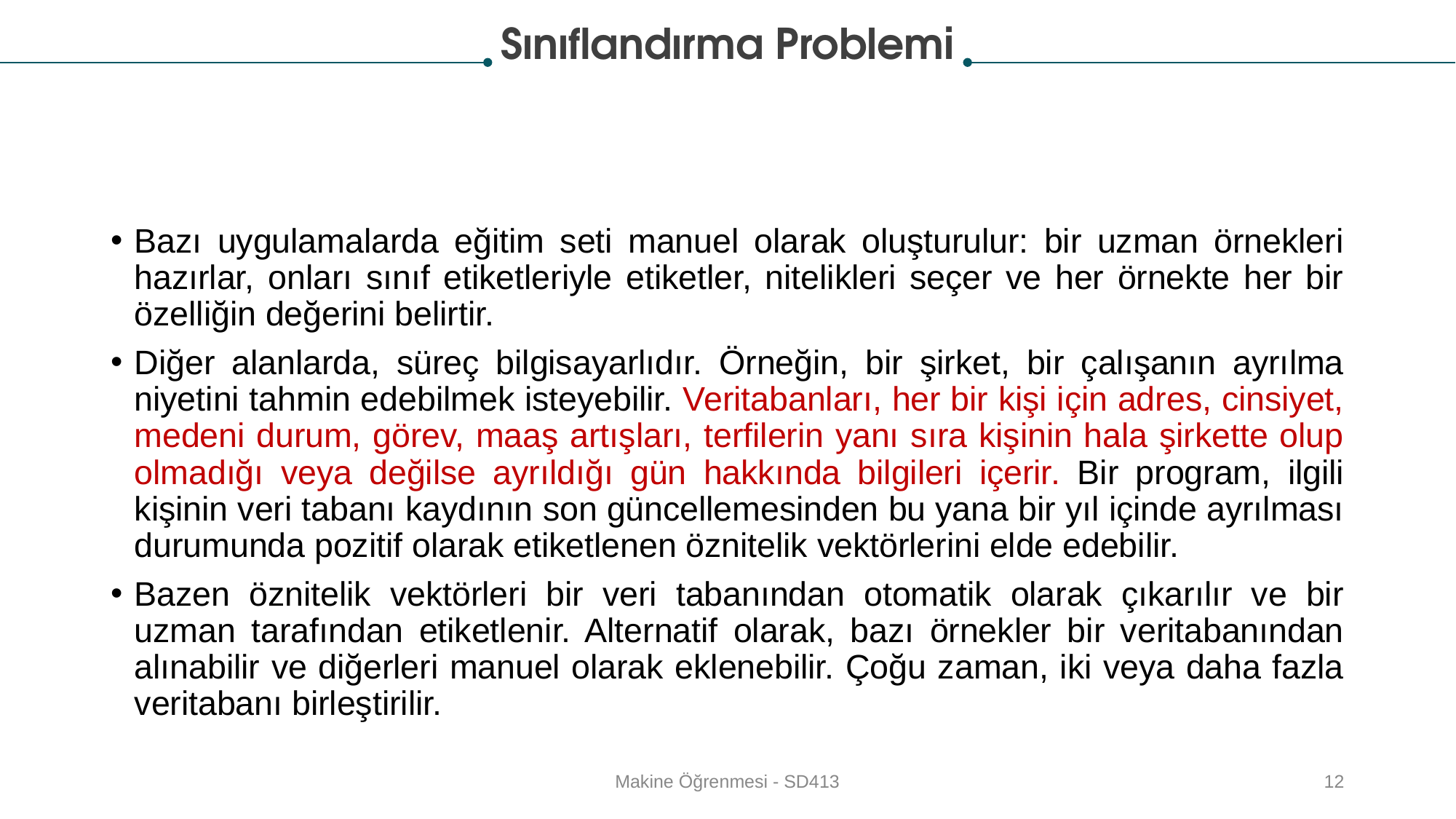

Sınıflandırma Problemi
Bazı uygulamalarda eğitim seti manuel olarak oluşturulur: bir uzman örnekleri hazırlar, onları sınıf etiketleriyle etiketler, nitelikleri seçer ve her örnekte her bir özelliğin değerini belirtir.
Diğer alanlarda, süreç bilgisayarlıdır. Örneğin, bir şirket, bir çalışanın ayrılma niyetini tahmin edebilmek isteyebilir. Veritabanları, her bir kişi için adres, cinsiyet, medeni durum, görev, maaş artışları, terfilerin yanı sıra kişinin hala şirkette olup olmadığı veya değilse ayrıldığı gün hakkında bilgileri içerir. Bir program, ilgili kişinin veri tabanı kaydının son güncellemesinden bu yana bir yıl içinde ayrılması durumunda pozitif olarak etiketlenen öznitelik vektörlerini elde edebilir.
Bazen öznitelik vektörleri bir veri tabanından otomatik olarak çıkarılır ve bir uzman tarafından etiketlenir. Alternatif olarak, bazı örnekler bir veritabanından alınabilir ve diğerleri manuel olarak eklenebilir. Çoğu zaman, iki veya daha fazla veritabanı birleştirilir.
Makine Öğrenmesi - SD413
12